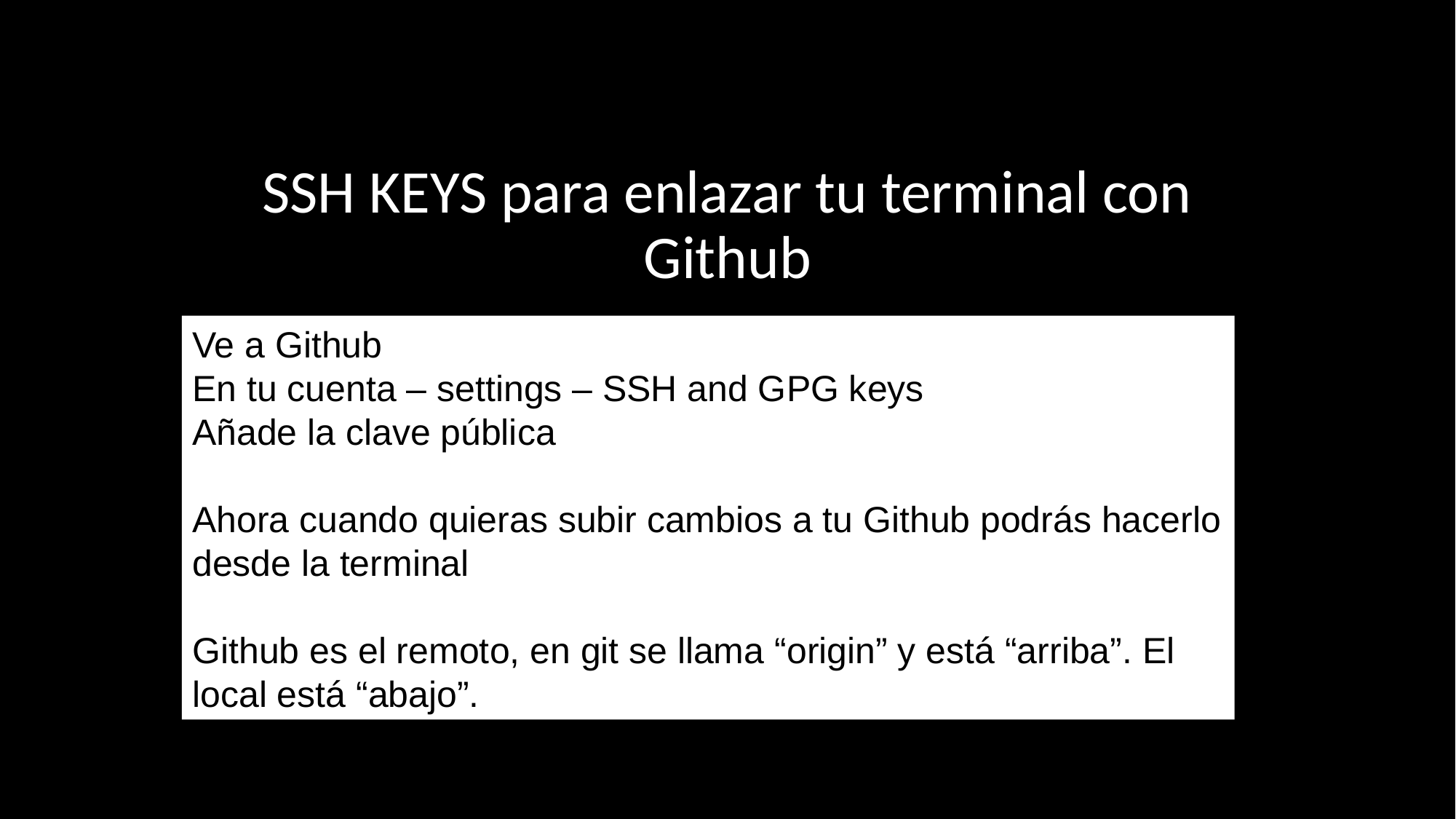

# SSH KEYS para enlazar tu terminal con Github
Ve a Github
En tu cuenta – settings – SSH and GPG keys
Añade la clave pública

Ahora cuando quieras subir cambios a tu Github podrás hacerlo desde la terminal

Github es el remoto, en git se llama “origin” y está “arriba”. El local está “abajo”.